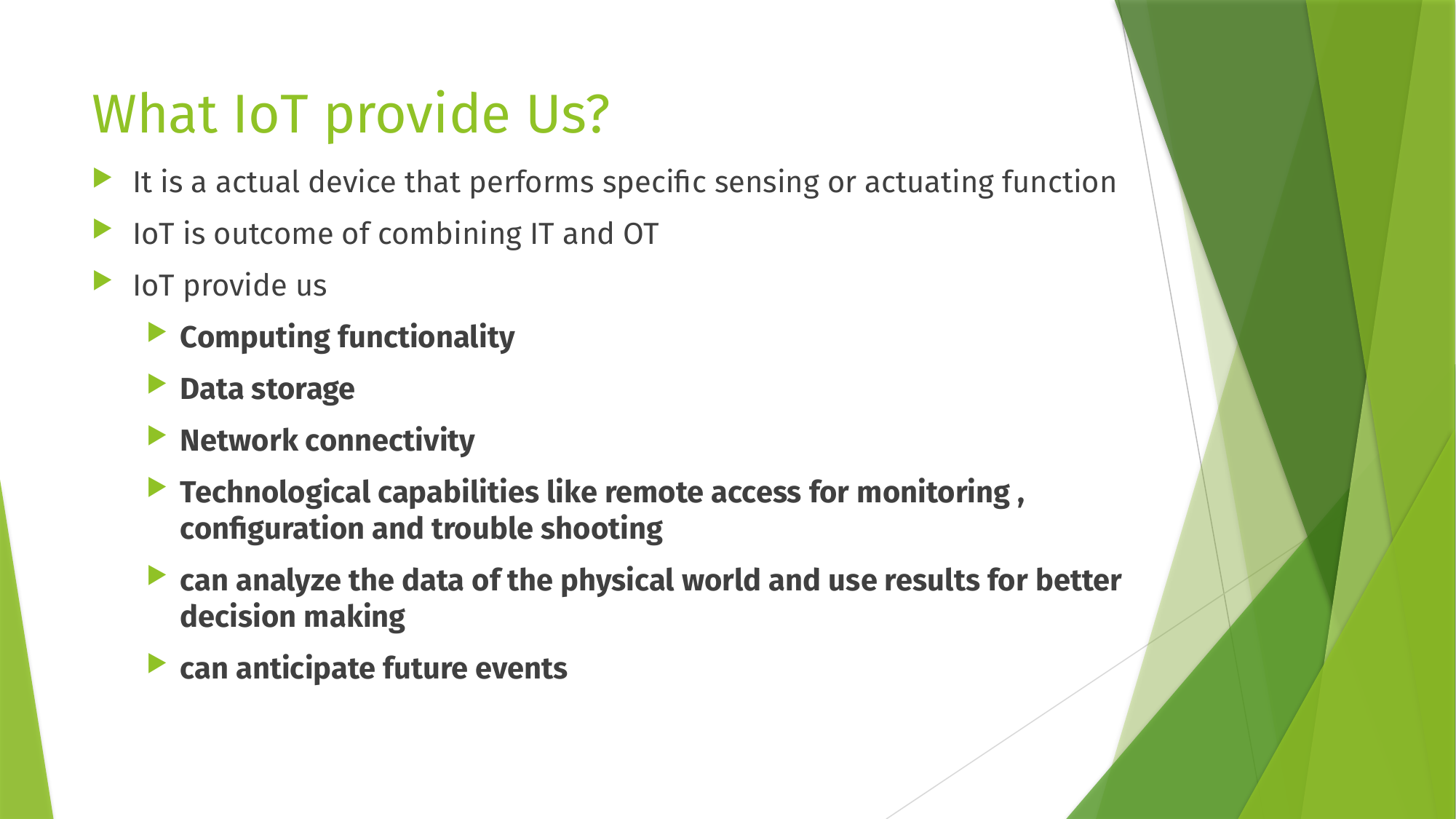

# What IoT provide Us?
It is a actual device that performs specific sensing or actuating function
IoT is outcome of combining IT and OT
IoT provide us
Computing functionality
Data storage
Network connectivity
Technological capabilities like remote access for monitoring , configuration and trouble shooting
can analyze the data of the physical world and use results for better decision making
can anticipate future events